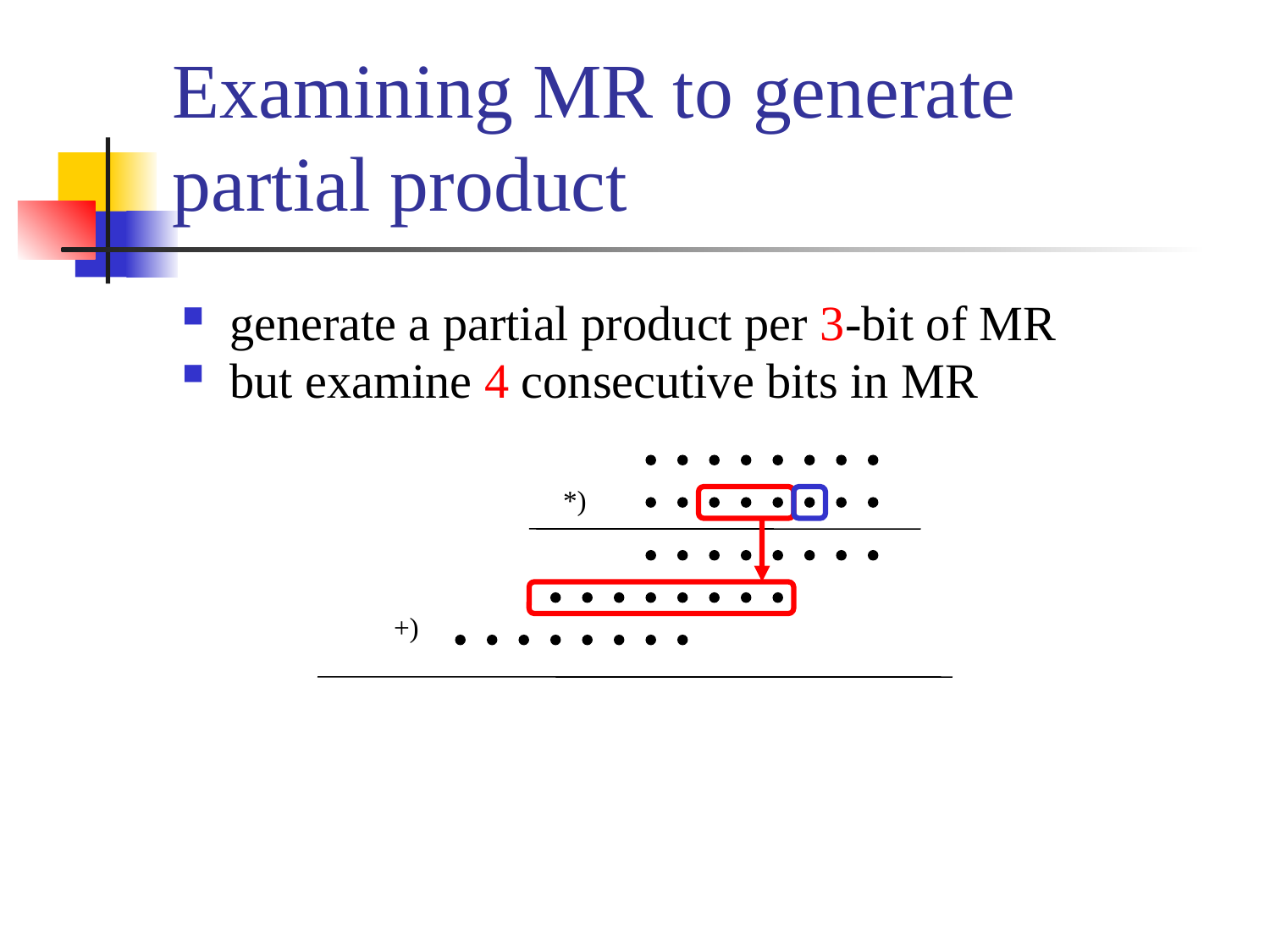

# Examining MR to generate partial product
generate a partial product per 3-bit of MR
but examine 4 consecutive bits in MR

*)

+)